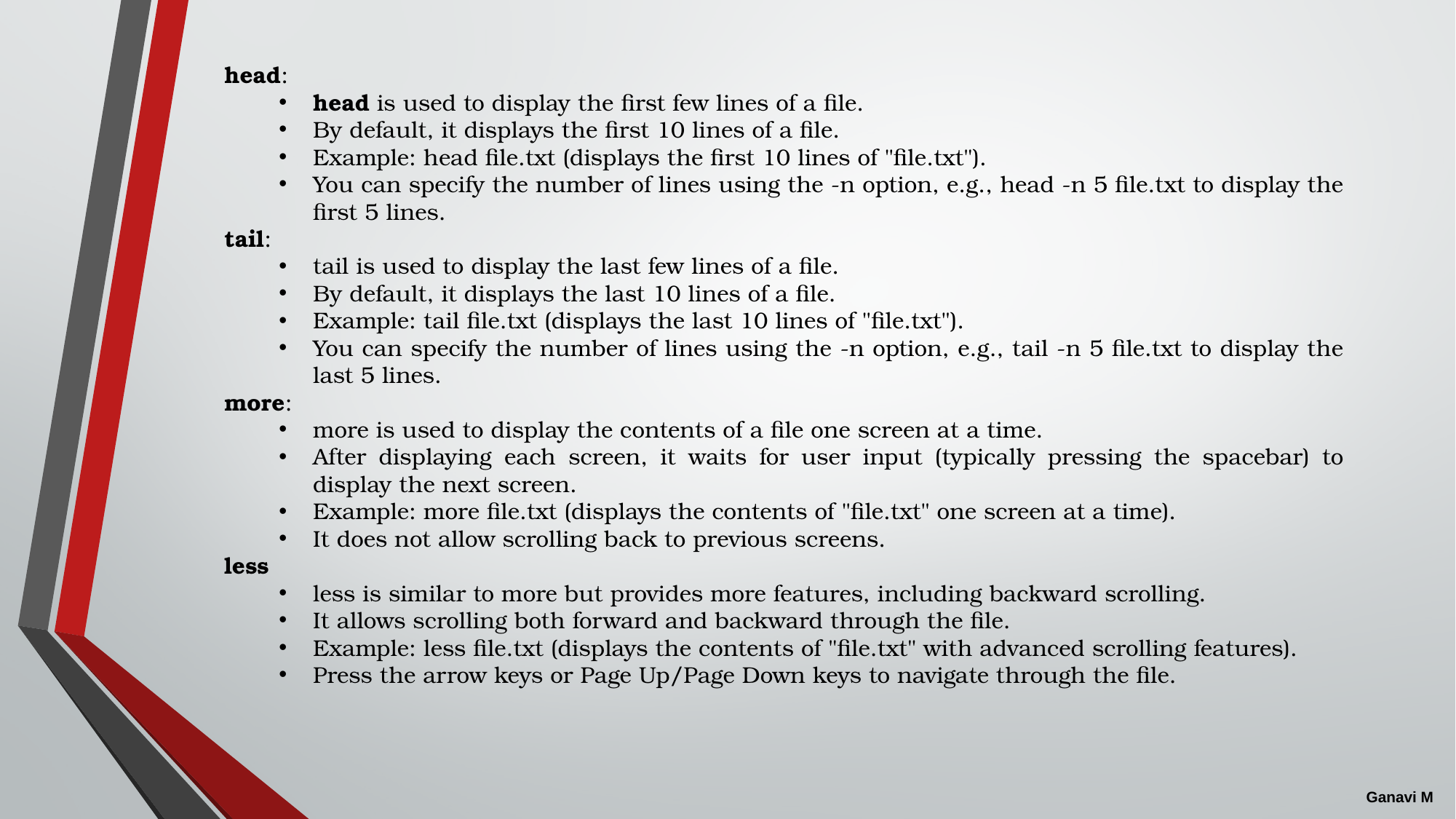

head:
head is used to display the first few lines of a file.
By default, it displays the first 10 lines of a file.
Example: head file.txt (displays the first 10 lines of "file.txt").
You can specify the number of lines using the -n option, e.g., head -n 5 file.txt to display the first 5 lines.
tail:
tail is used to display the last few lines of a file.
By default, it displays the last 10 lines of a file.
Example: tail file.txt (displays the last 10 lines of "file.txt").
You can specify the number of lines using the -n option, e.g., tail -n 5 file.txt to display the last 5 lines.
more:
more is used to display the contents of a file one screen at a time.
After displaying each screen, it waits for user input (typically pressing the spacebar) to display the next screen.
Example: more file.txt (displays the contents of "file.txt" one screen at a time).
It does not allow scrolling back to previous screens.
less
less is similar to more but provides more features, including backward scrolling.
It allows scrolling both forward and backward through the file.
Example: less file.txt (displays the contents of "file.txt" with advanced scrolling features).
Press the arrow keys or Page Up/Page Down keys to navigate through the file.

Ganavi M